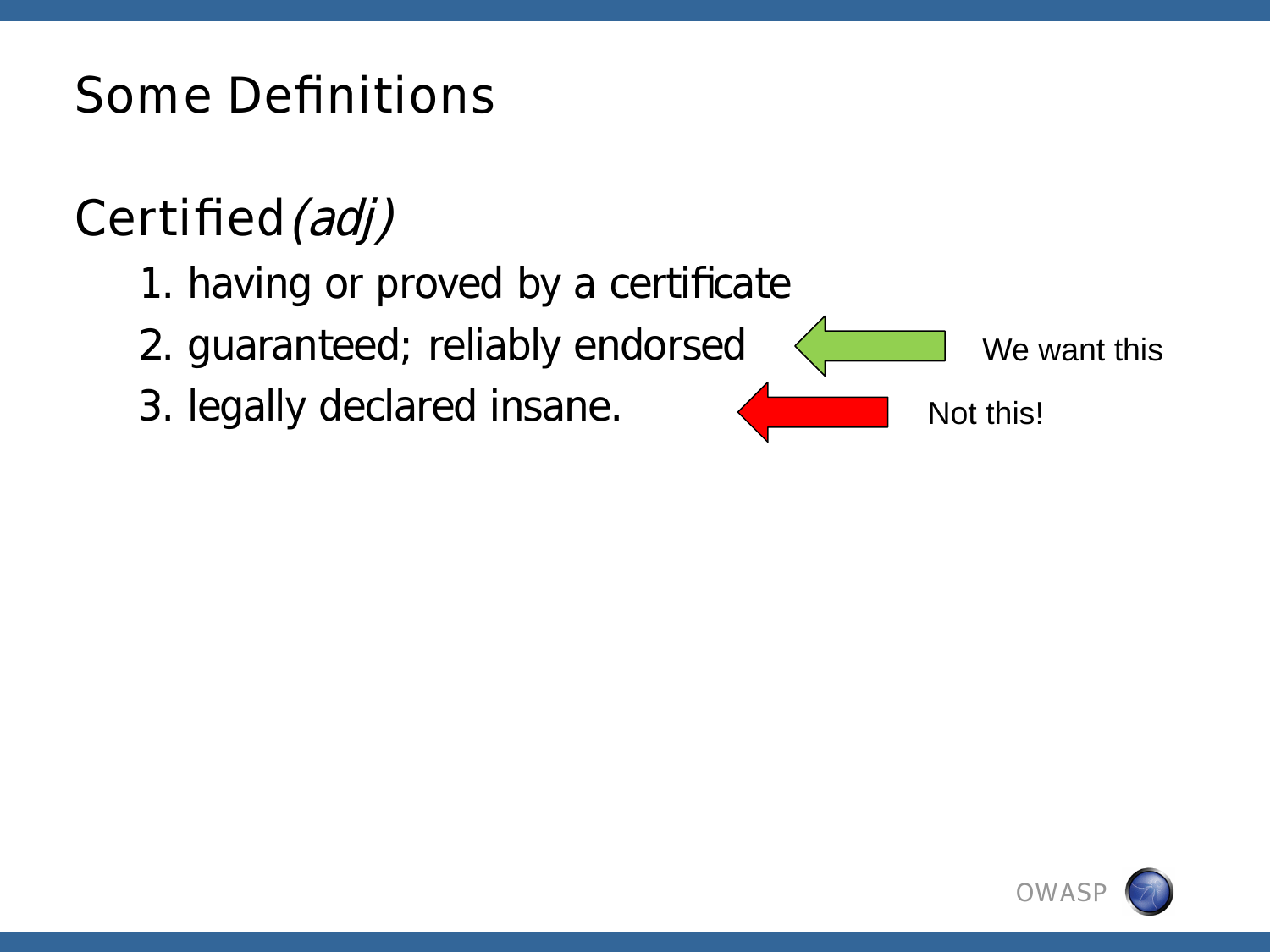

# Some Definitions
Certified(adj)
1. having or proved by a certificate
2. guaranteed; reliably endorsed
3. legally declared insane.

We want this

Not this!